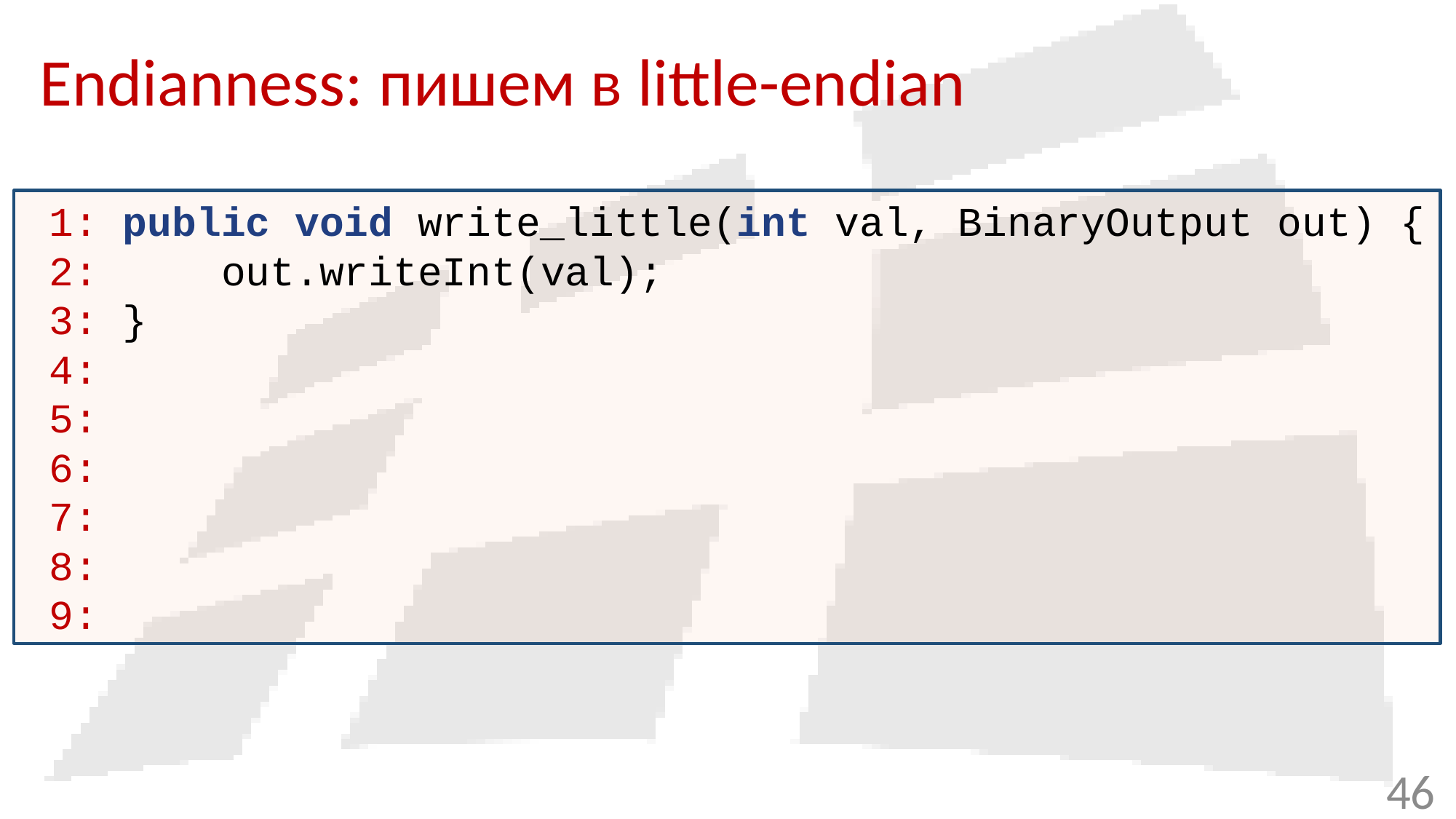

# Endianness: пишем в little-endian
 1: public void write_little(int val, BinaryOutput out) {
 2:     out.writeInt(val);
 3: }
 4:
 5:
 6:
 7:
 8:
 9:
46